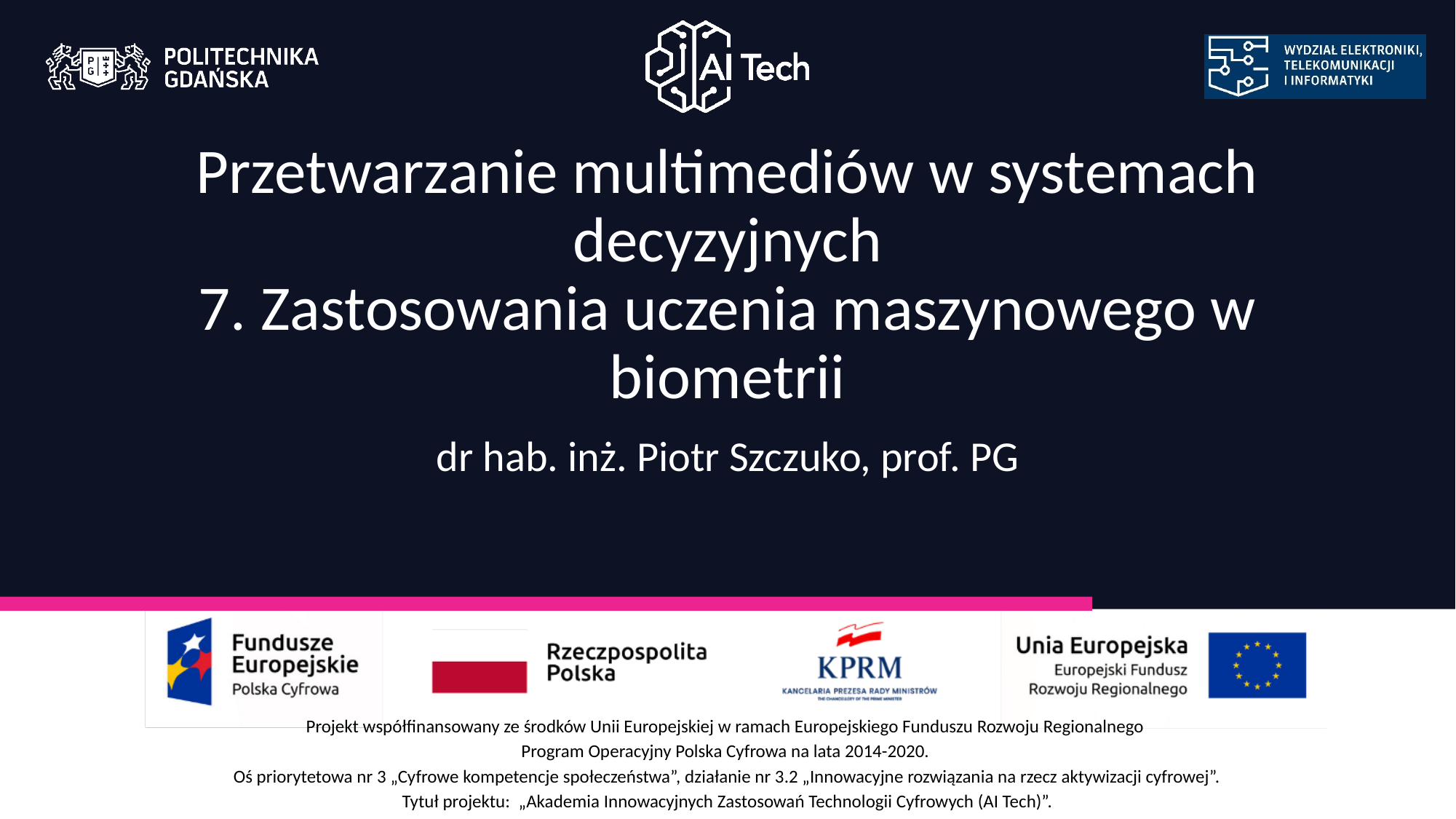

Przetwarzanie multimediów w systemach decyzyjnych
7. Zastosowania uczenia maszynowego w biometrii
dr hab. inż. Piotr Szczuko, prof. PG